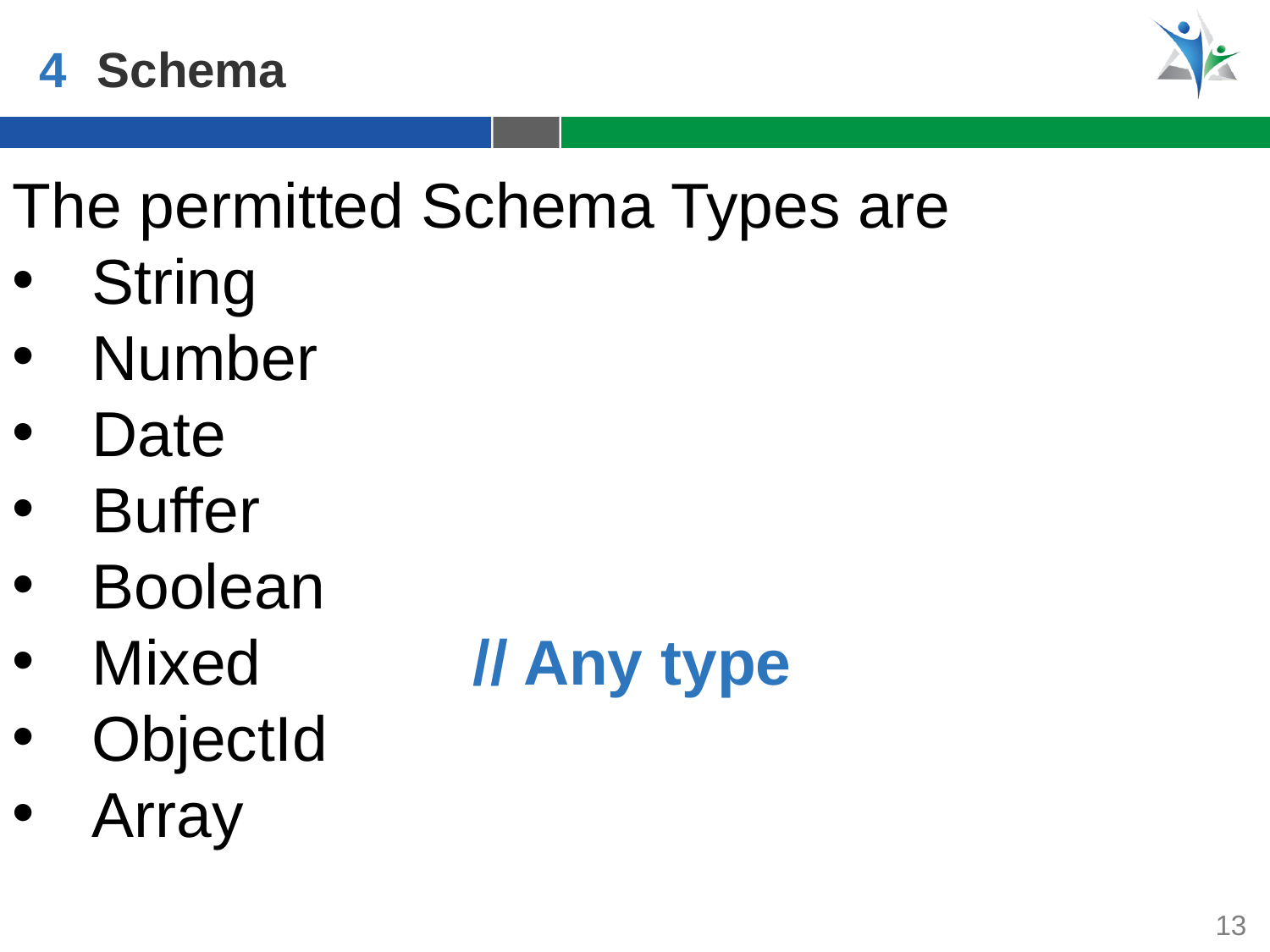

4
Schema

The permitted Schema Types are
String
Number
Date
Buffer
Boolean
Mixed		// Any type
ObjectId
Array